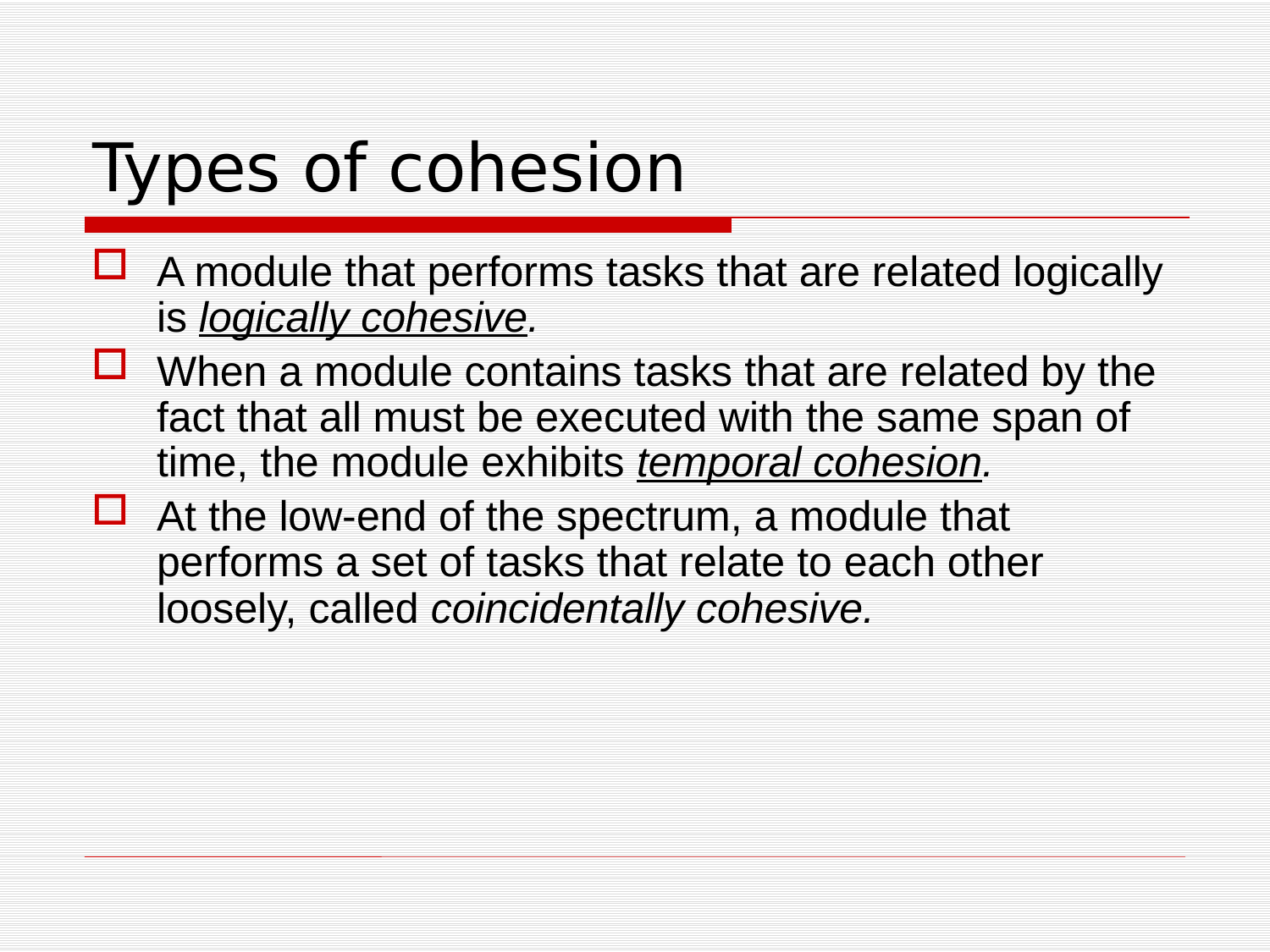

# Types of cohesion
A module that performs tasks that are related logically is logically cohesive.
When a module contains tasks that are related by the fact that all must be executed with the same span of time, the module exhibits temporal cohesion.
At the low-end of the spectrum, a module that performs a set of tasks that relate to each other loosely, called coincidentally cohesive.